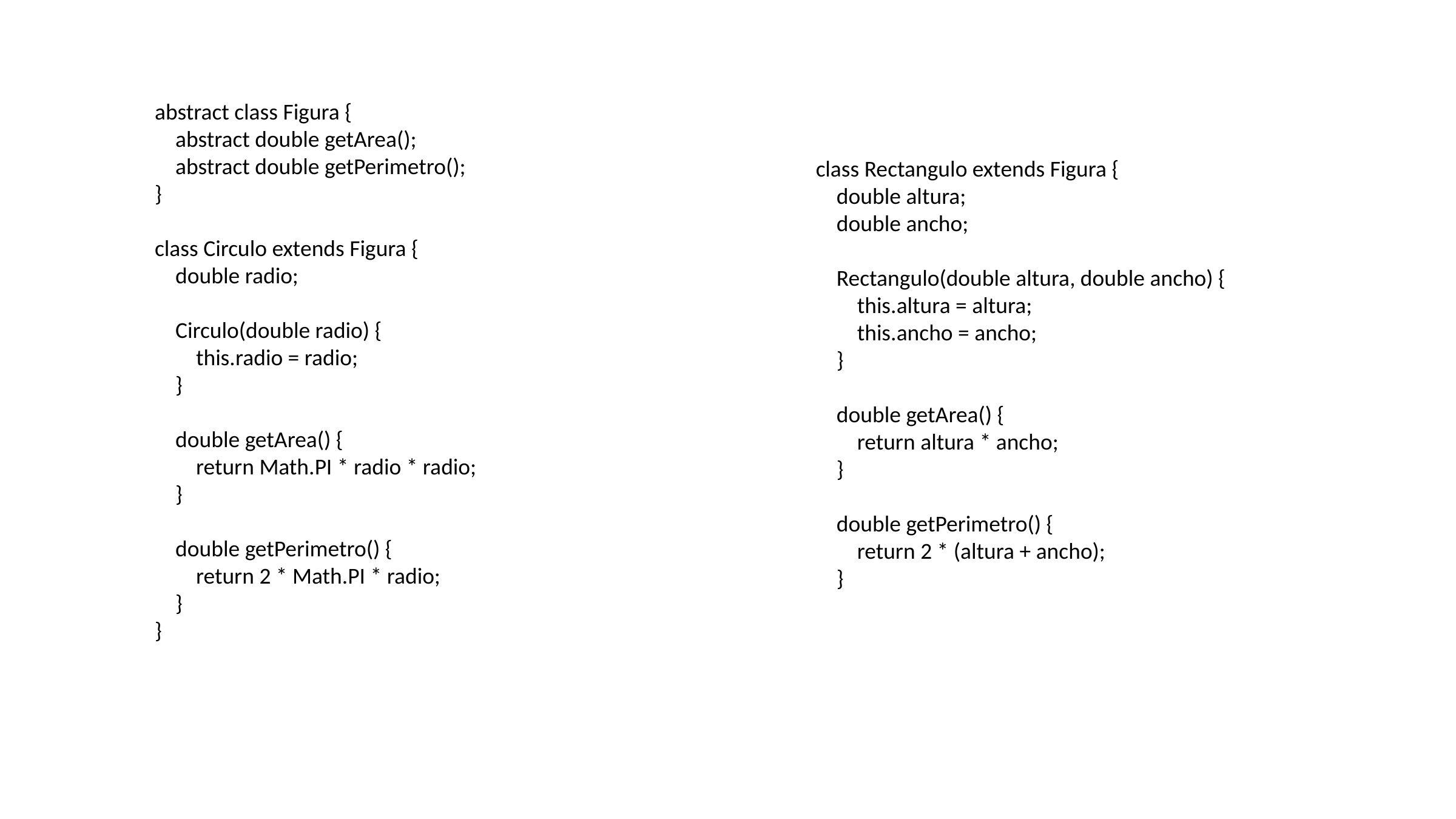

abstract class Figura {
    abstract double getArea();
    abstract double getPerimetro();
}

class Circulo extends Figura {
    double radio;

    Circulo(double radio) {
        this.radio = radio;
    }

    double getArea() {
        return Math.PI * radio * radio;
    }

    double getPerimetro() {
        return 2 * Math.PI * radio;
    }
}

class Rectangulo extends Figura {
    double altura;
    double ancho;

    Rectangulo(double altura, double ancho) {
        this.altura = altura;
        this.ancho = ancho;
    }

    double getArea() {
        return altura * ancho;
    }

    double getPerimetro() {
        return 2 * (altura + ancho);
    }